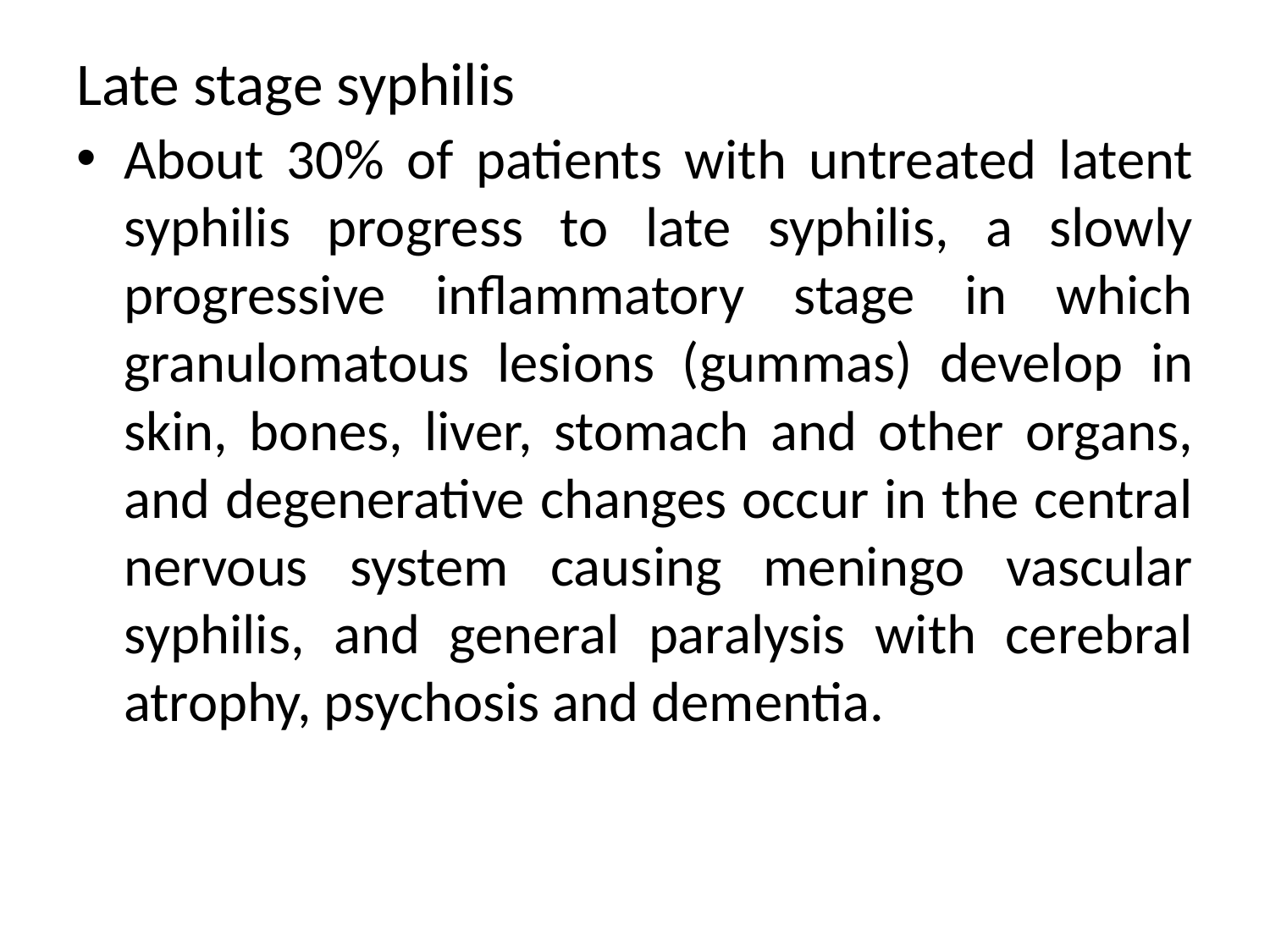

# Late stage syphilis
About 30% of patients with untreated latent syphilis progress to late syphilis, a slowly progressive inflammatory stage in which granulomatous lesions (gummas) develop in skin, bones, liver, stomach and other organs, and degenerative changes occur in the central nervous system causing meningo vascular syphilis, and general paralysis with cerebral atrophy, psychosis and dementia.